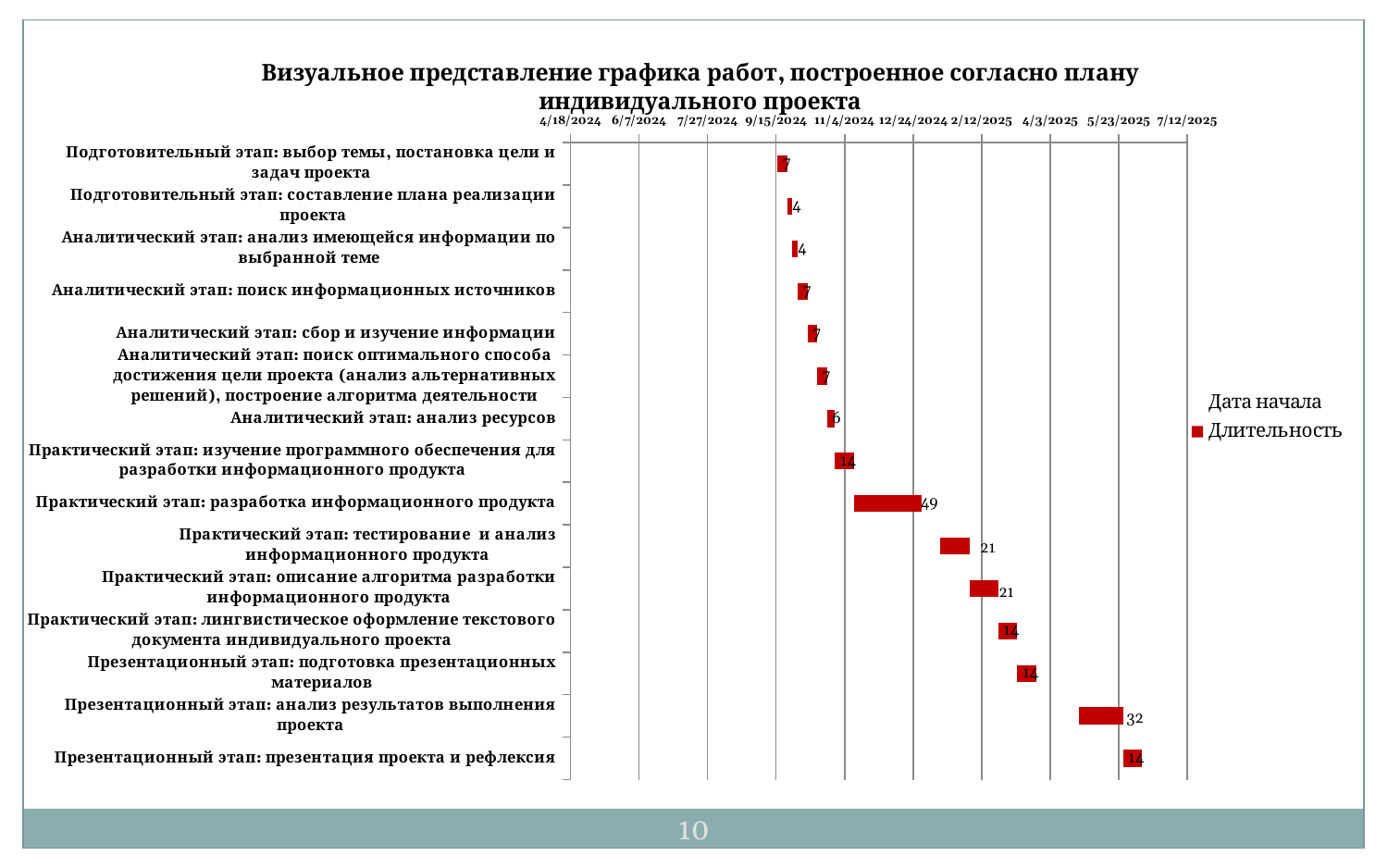

### Chart: Визуальное представление графика работ, построенное согласно плану индивидуального проекта

| Category | Дата начала |  |
|---|---|---|
| Подготовительный этап: выбор темы, постановка цели и задач проекта | 45551.0 | 7.0 |
| Подготовительный этап: составление плана реализации проекта | 45558.0 | 4.0 |
| Аналитический этап: анализ имеющейся информации по выбранной теме | 45562.0 | 4.0 |
| Аналитический этап: поиск информационных источников | 45566.0 | 7.0 |
| Аналитический этап: сбор и изучение информации | 45573.0 | 7.0 |
| Аналитический этап: поиск оптимального способа достижения цели проекта (анализ альтернативных решений), построение алгоритма деятельности | 45580.0 | 7.0 |
| Аналитический этап: анализ ресурсов | 45587.0 | 6.0 |
| Практический этап: изучение программного обеспечения для разработки информационного продукта | 45593.0 | 14.0 |
| Практический этап: разработка информационного продукта | 45607.0 | 49.0 |
| Практический этап: тестирование  и анализ информационного продукта | 45670.0 | 21.0 |
| Практический этап: описание алгоритма разработки информационного продукта | 45691.0 | 21.0 |
| Практический этап: лингвистическое оформление текстового документа индивидуального проекта | 45712.0 | 14.0 |
| Презентационный этап: подготовка презентационных материалов | 45726.0 | 14.0 |
| Презентационный этап: анализ результатов выполнения проекта | 45771.0 | 32.0 |
| Презентационный этап: презентация проекта и рефлексия | 45803.0 | 14.0 |
10